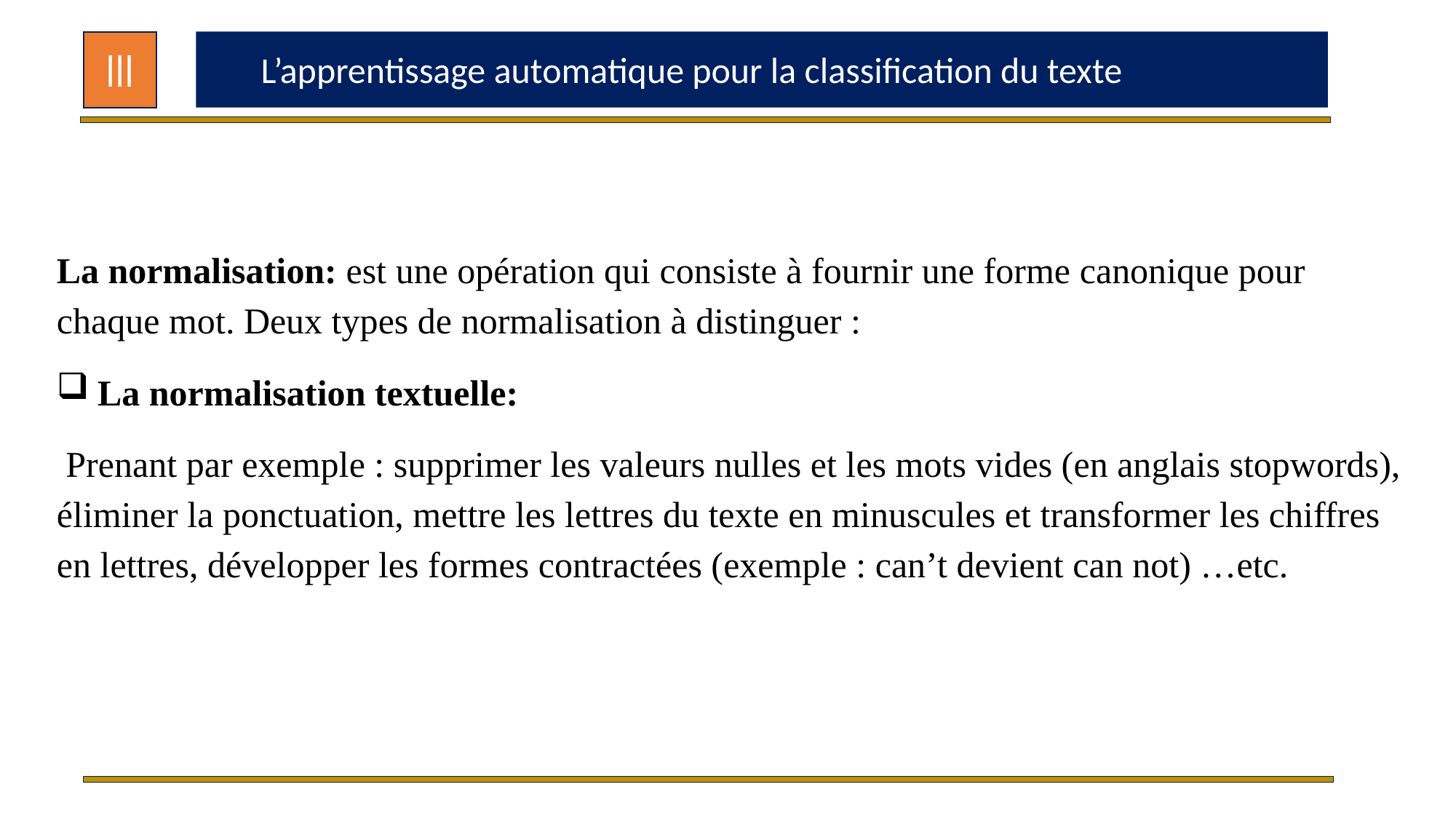

III
L’apprentissage automatique pour la classification du texte

La normalisation: est une opération qui consiste à fournir une forme canonique pour chaque mot. Deux types de normalisation à distinguer :
La normalisation textuelle:
 Prenant par exemple : supprimer les valeurs nulles et les mots vides (en anglais stopwords), éliminer la ponctuation, mettre les lettres du texte en minuscules et transformer les chiffres en lettres, développer les formes contractées (exemple : can’t devient can not) …etc.